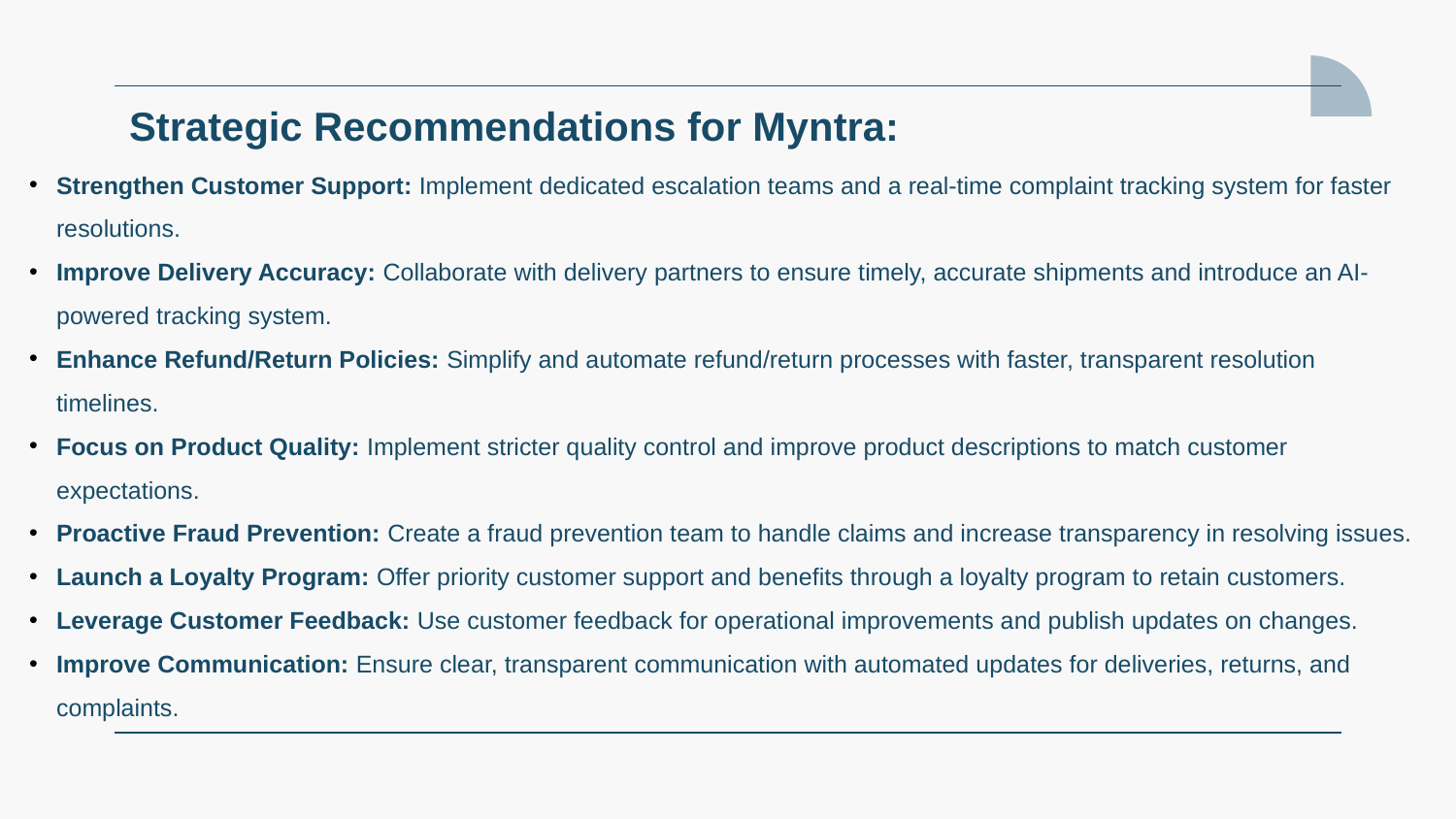

# Strategic Recommendations for Myntra:
Strengthen Customer Support: Implement dedicated escalation teams and a real-time complaint tracking system for faster resolutions.
Improve Delivery Accuracy: Collaborate with delivery partners to ensure timely, accurate shipments and introduce an AI-powered tracking system.
Enhance Refund/Return Policies: Simplify and automate refund/return processes with faster, transparent resolution timelines.
Focus on Product Quality: Implement stricter quality control and improve product descriptions to match customer expectations.
Proactive Fraud Prevention: Create a fraud prevention team to handle claims and increase transparency in resolving issues.
Launch a Loyalty Program: Offer priority customer support and benefits through a loyalty program to retain customers.
Leverage Customer Feedback: Use customer feedback for operational improvements and publish updates on changes.
Improve Communication: Ensure clear, transparent communication with automated updates for deliveries, returns, and complaints.